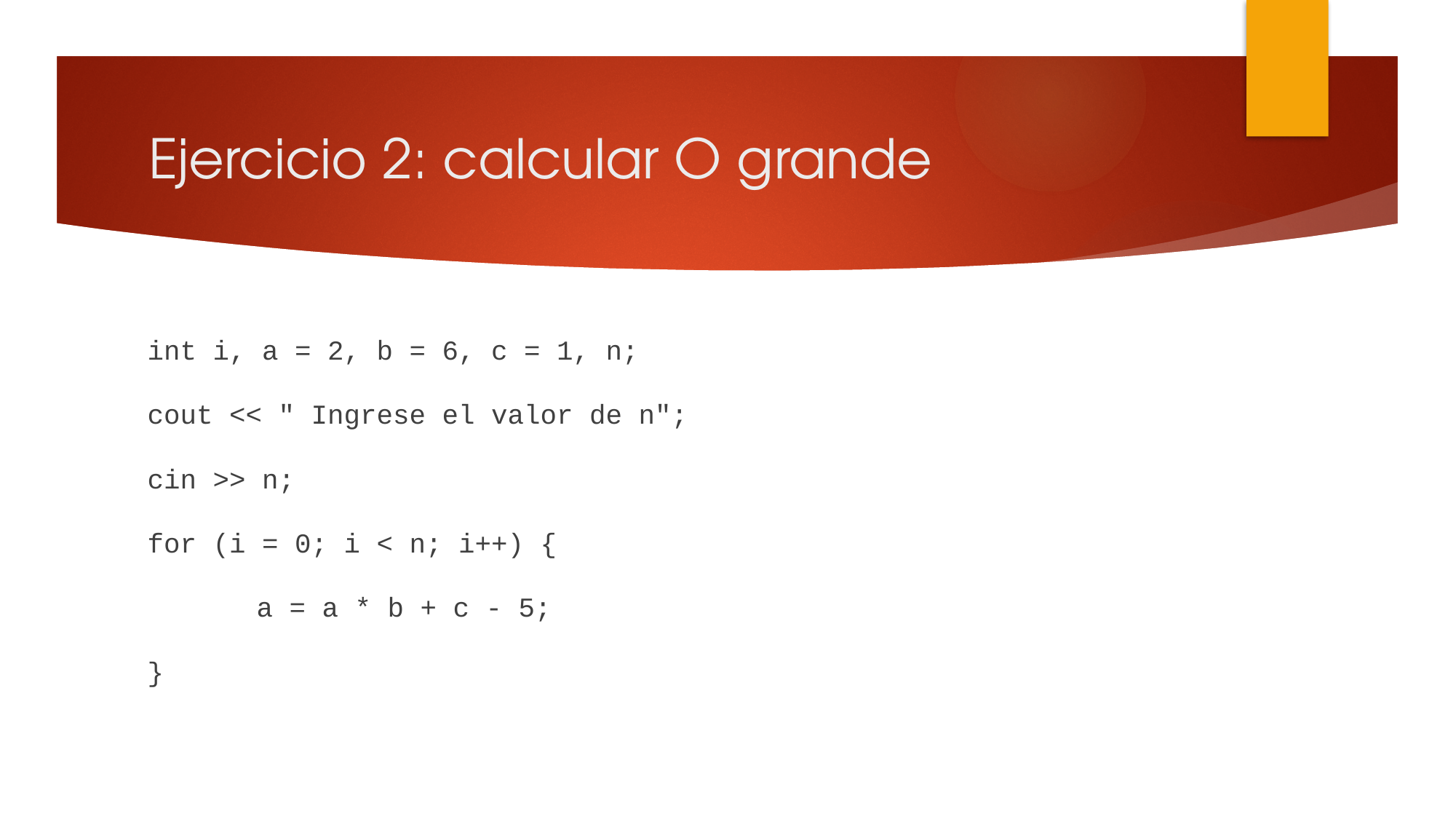

# Ejercicio 2: calcular O grande
int i, a = 2, b = 6, c = 1, n;
cout << " Ingrese el valor de n";
cin >> n;
for (i = 0; i < n; i++) {
	a = a * b + c - 5;
}